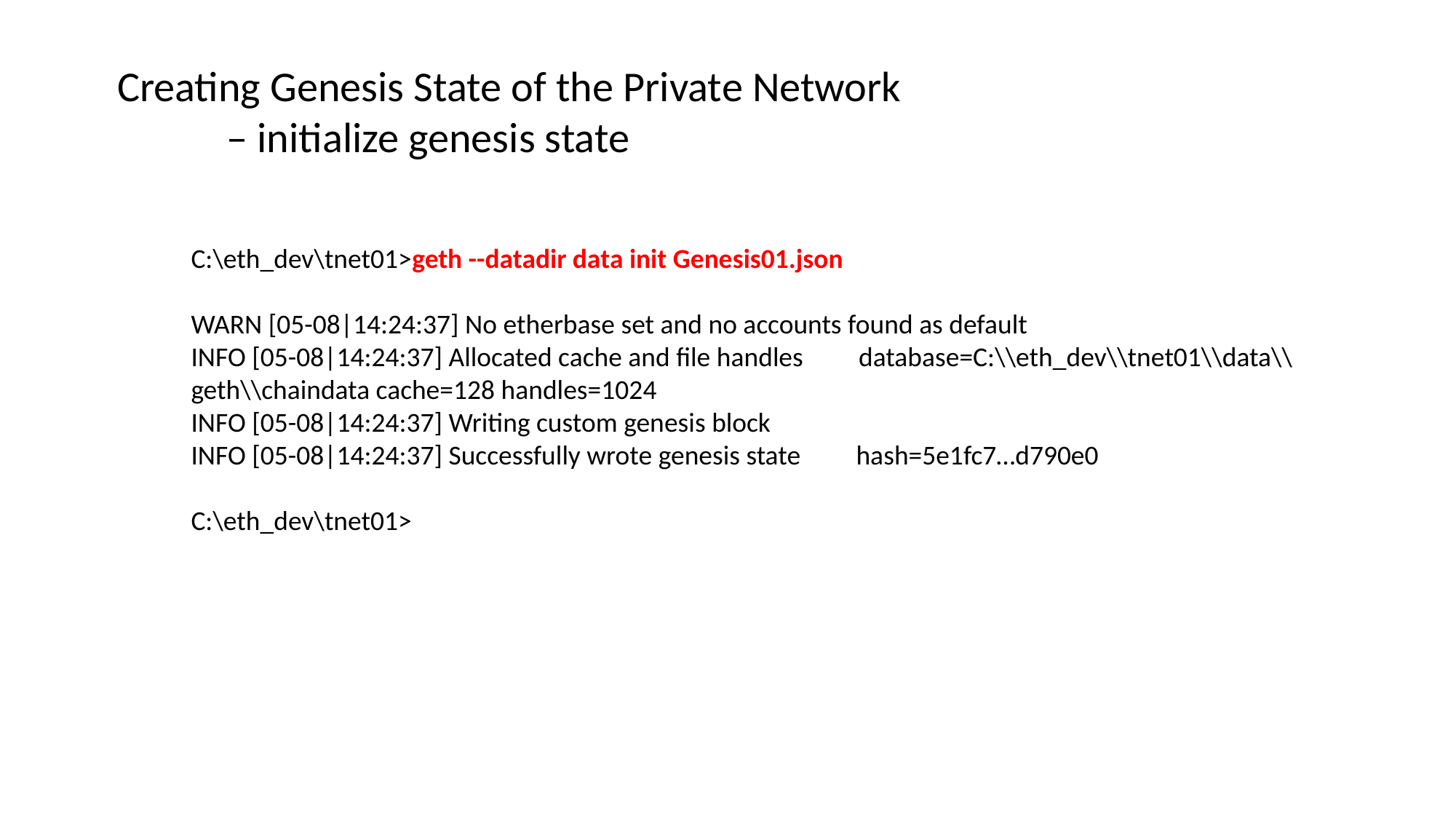

Creating Genesis State of the Private Network
	– initialize genesis state
C:\eth_dev\tnet01>geth --datadir data init Genesis01.json

WARN [05-08|14:24:37] No etherbase set and no accounts found as default
INFO [05-08|14:24:37] Allocated cache and file handles         database=C:\\eth_dev\\tnet01\\data\\geth\\chaindata cache=128 handles=1024
INFO [05-08|14:24:37] Writing custom genesis block
INFO [05-08|14:24:37] Successfully wrote genesis state         hash=5e1fc7…d790e0

C:\eth_dev\tnet01>